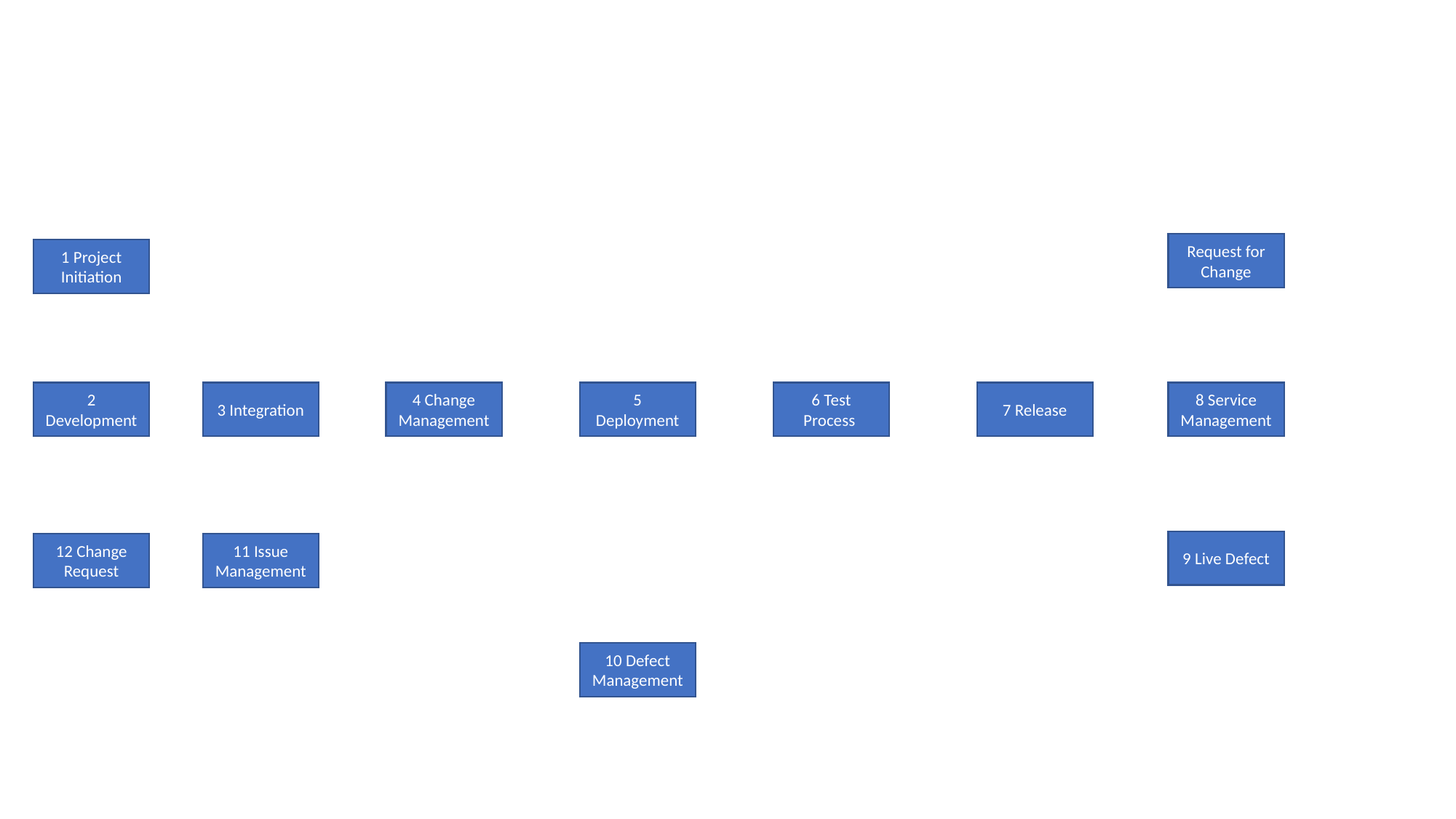

Request for Change
1 Project Initiation
2 Development
3 Integration
4 Change Management
5 Deployment
6 Test Process
7 Release
8 Service Management
9 Live Defect
12 Change Request
11 Issue Management
10 Defect Management